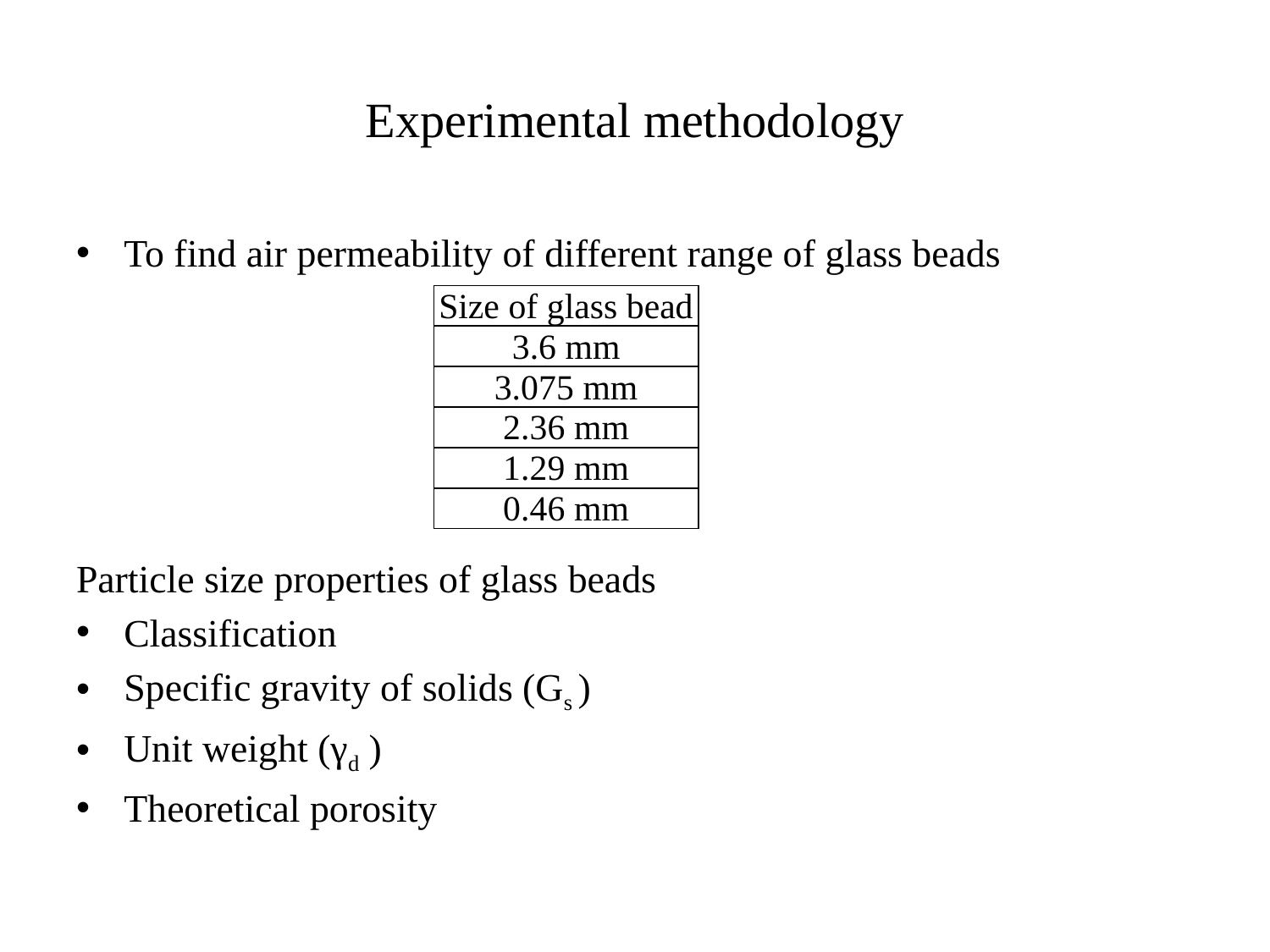

# Experimental methodology
To find air permeability of different range of glass beads

Particle size properties of glass beads
Classification
Specific gravity of solids (Gs )
Unit weight (γd )
Theoretical porosity

| Size of glass bead |
| --- |
| 3.6 mm |
| 3.075 mm |
| 2.36 mm |
| 1.29 mm |
| 0.46 mm |